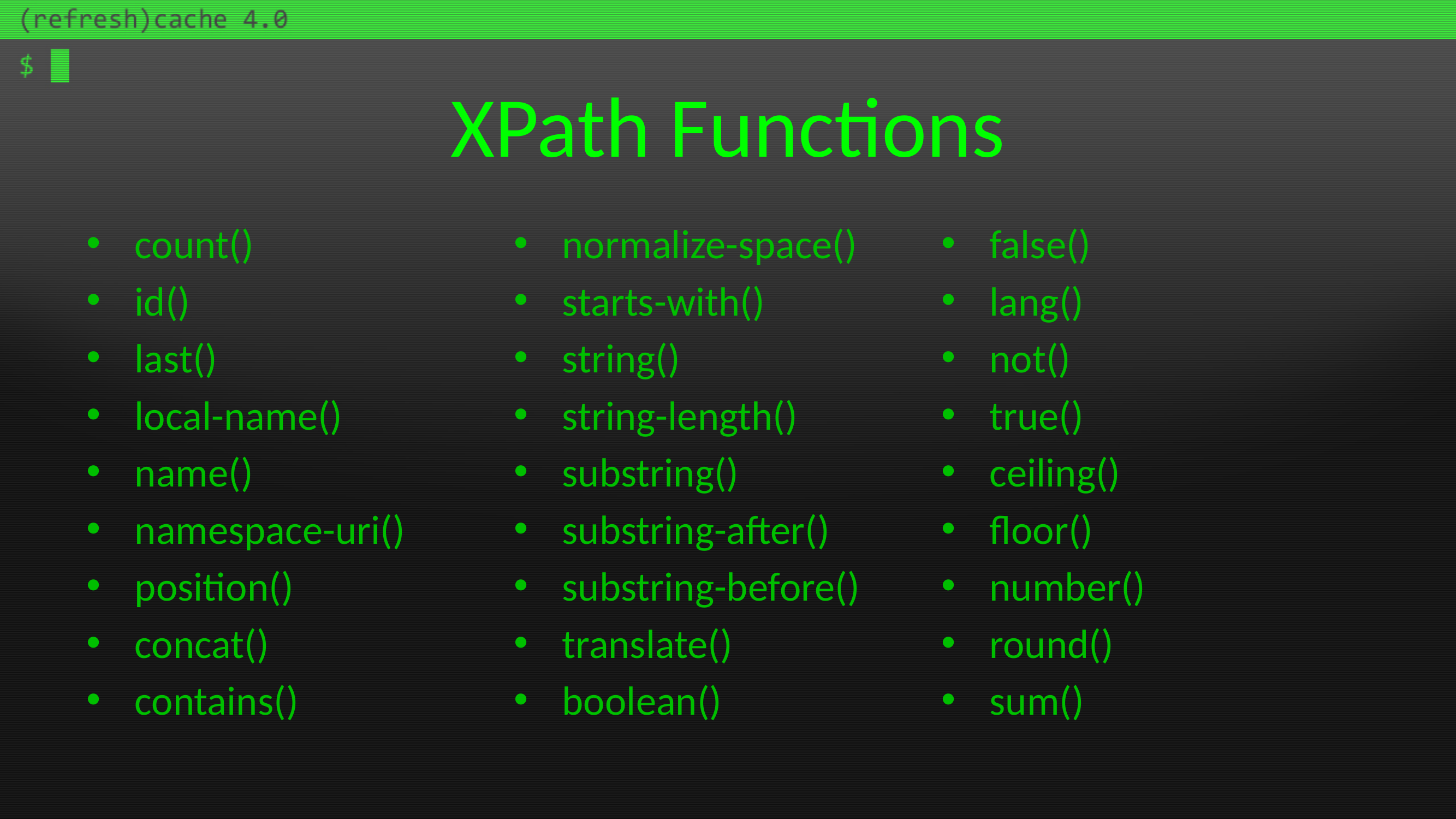

# XPath Functions
count()
id()
last()
local-name()
name()
namespace-uri()
position()
concat()
contains()
normalize-space()
starts-with()
string()
string-length()
substring()
substring-after()
substring-before()
translate()
boolean()
false()
lang()
not()
true()
ceiling()
floor()
number()
round()
sum()